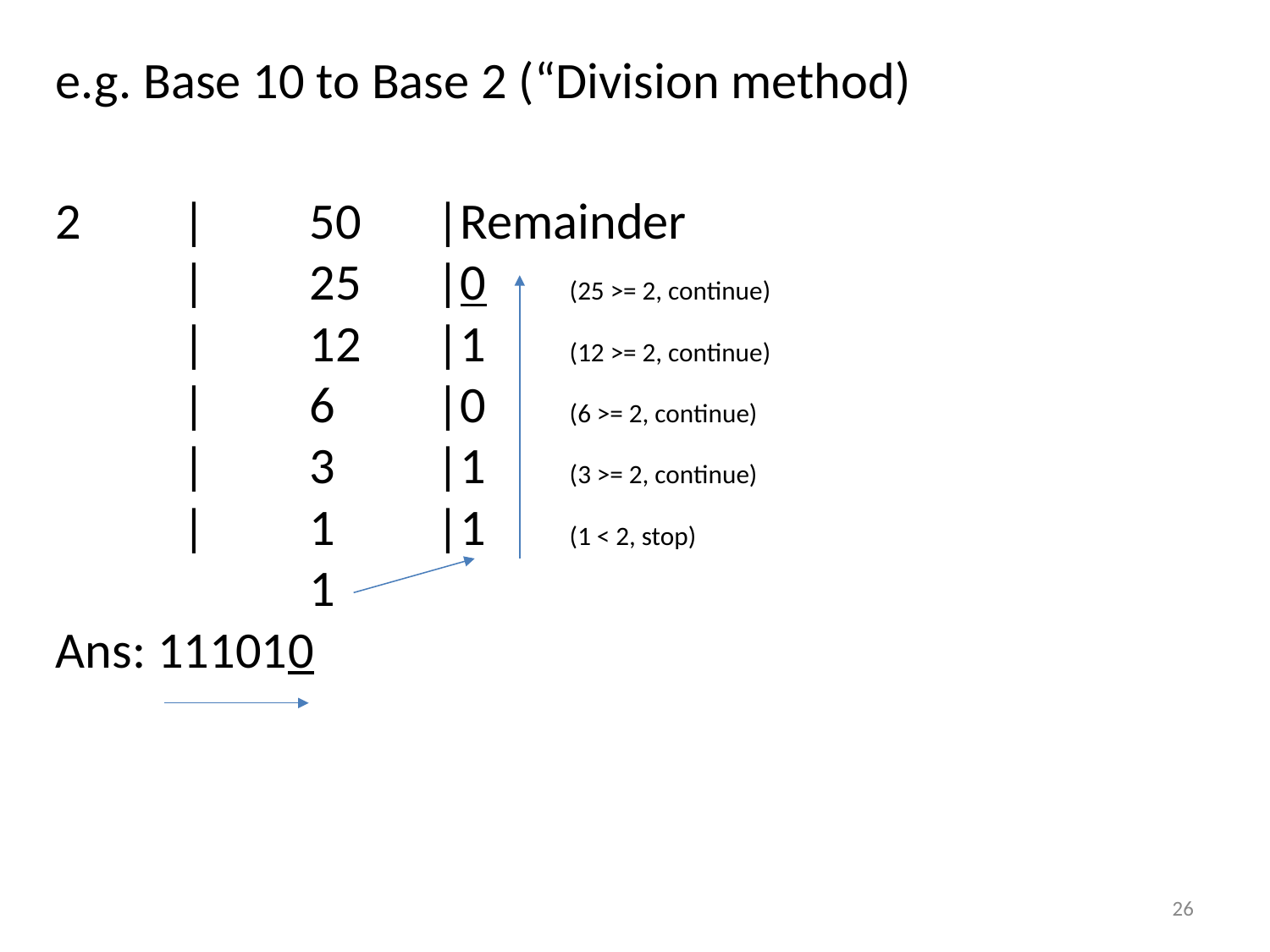

e.g. Base 10 to Base 2 (“Division method)
2	|	50 	|Remainder
	|	25	|0	 (25 >= 2, continue)
	|	12	|1	 (12 >= 2, continue)
	|	6	|0	 (6 >= 2, continue)
	|	3	|1	 (3 >= 2, continue)
	|	1	|1	 (1 < 2, stop)
		1
Ans: 111010

26